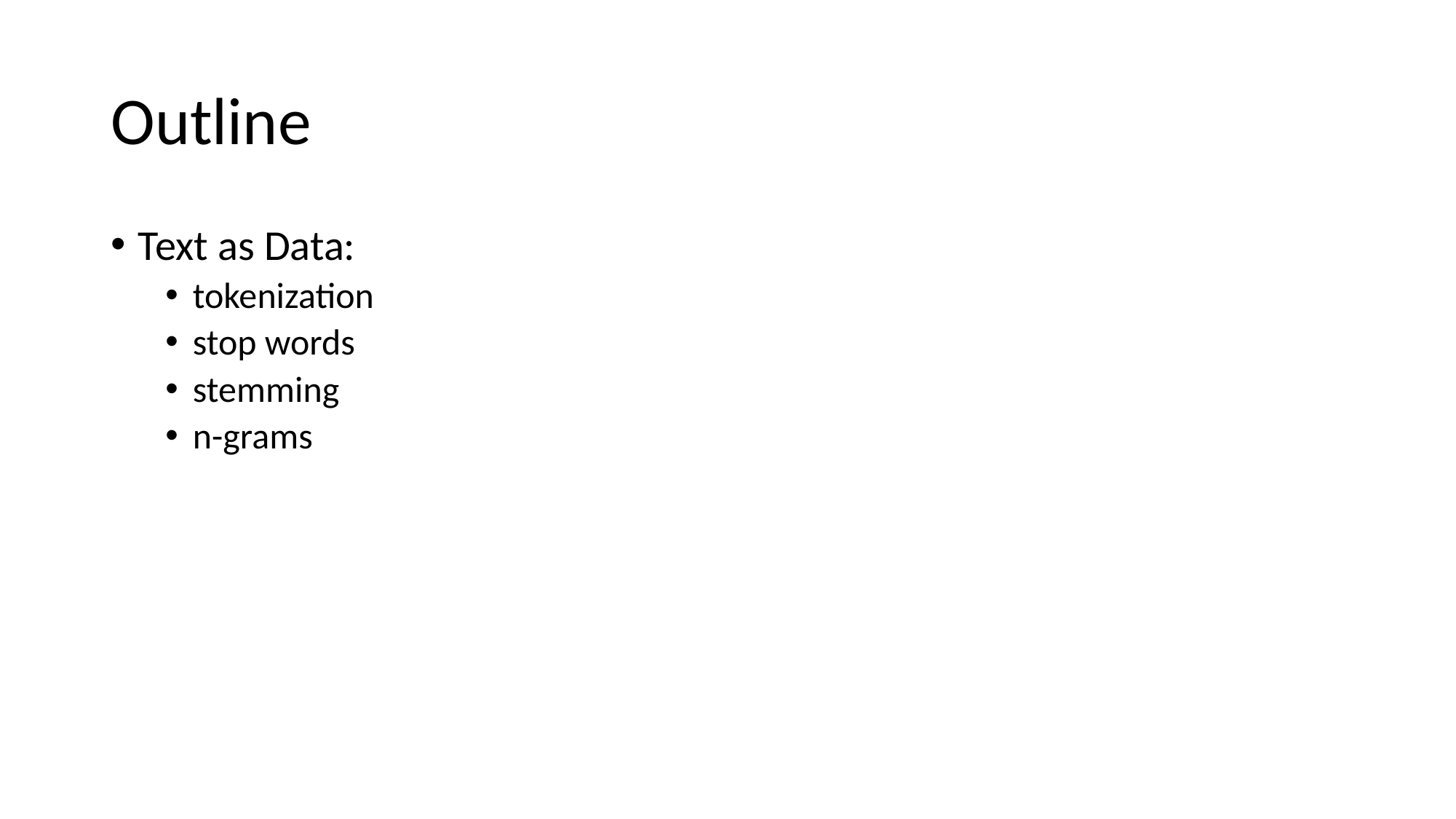

# Outline
Text as Data:
tokenization
stop words
stemming
n-grams